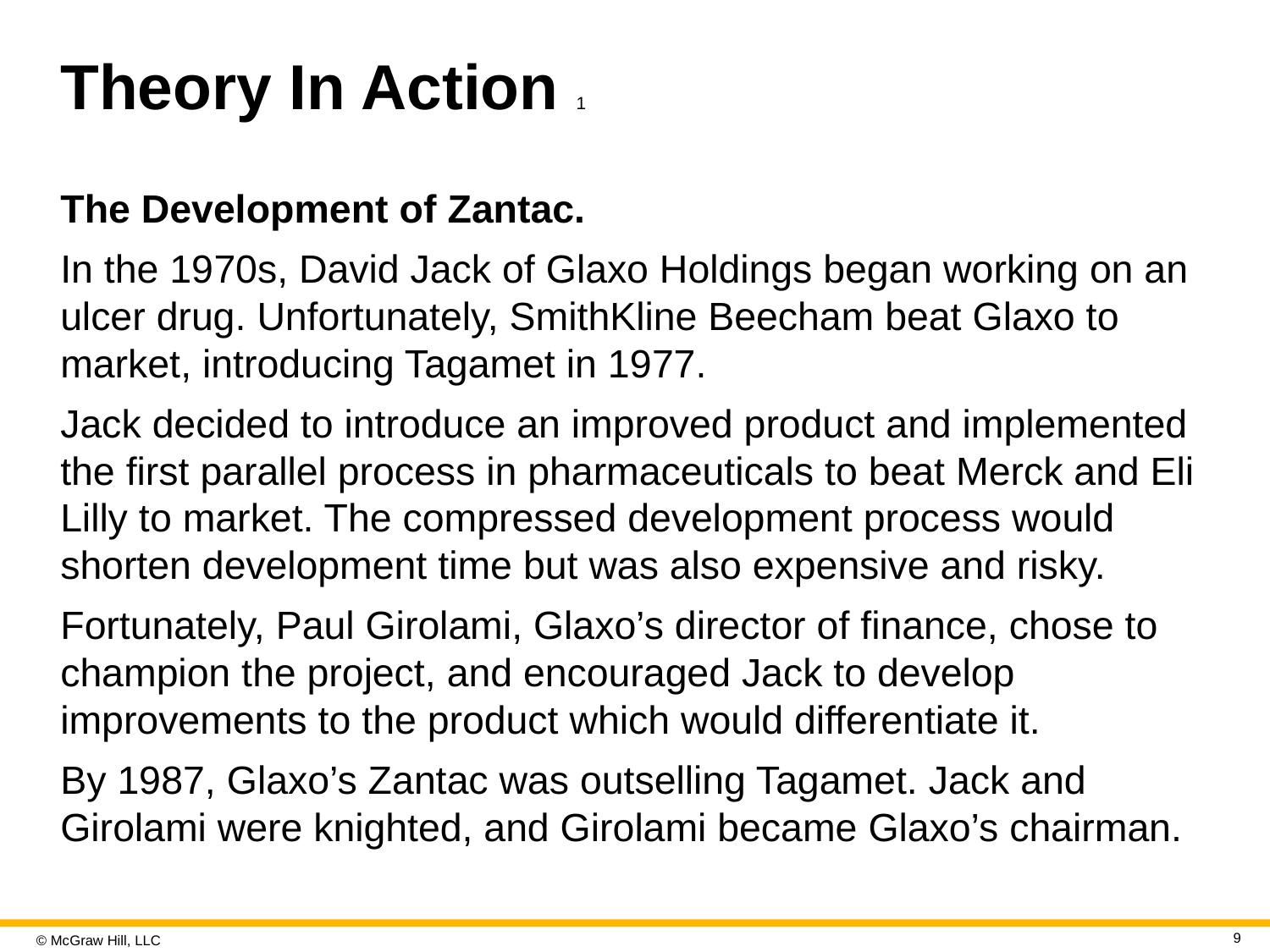

# Theory In Action 1
The Development of Zantac.
In the 19 70s, David Jack of Glaxo Holdings began working on an ulcer drug. Unfortunately, SmithKline Beecham beat Glaxo to market, introducing Tagamet in 19 77.
Jack decided to introduce an improved product and implemented the first parallel process in pharmaceuticals to beat Merck and Eli Lilly to market. The compressed development process would shorten development time but was also expensive and risky.
Fortunately, Paul Girolami, Glaxo’s director of finance, chose to champion the project, and encouraged Jack to develop improvements to the product which would differentiate it.
By 19 87, Glaxo’s Zantac was outselling Tagamet. Jack and Girolami were knighted, and Girolami became Glaxo’s chairman.
9